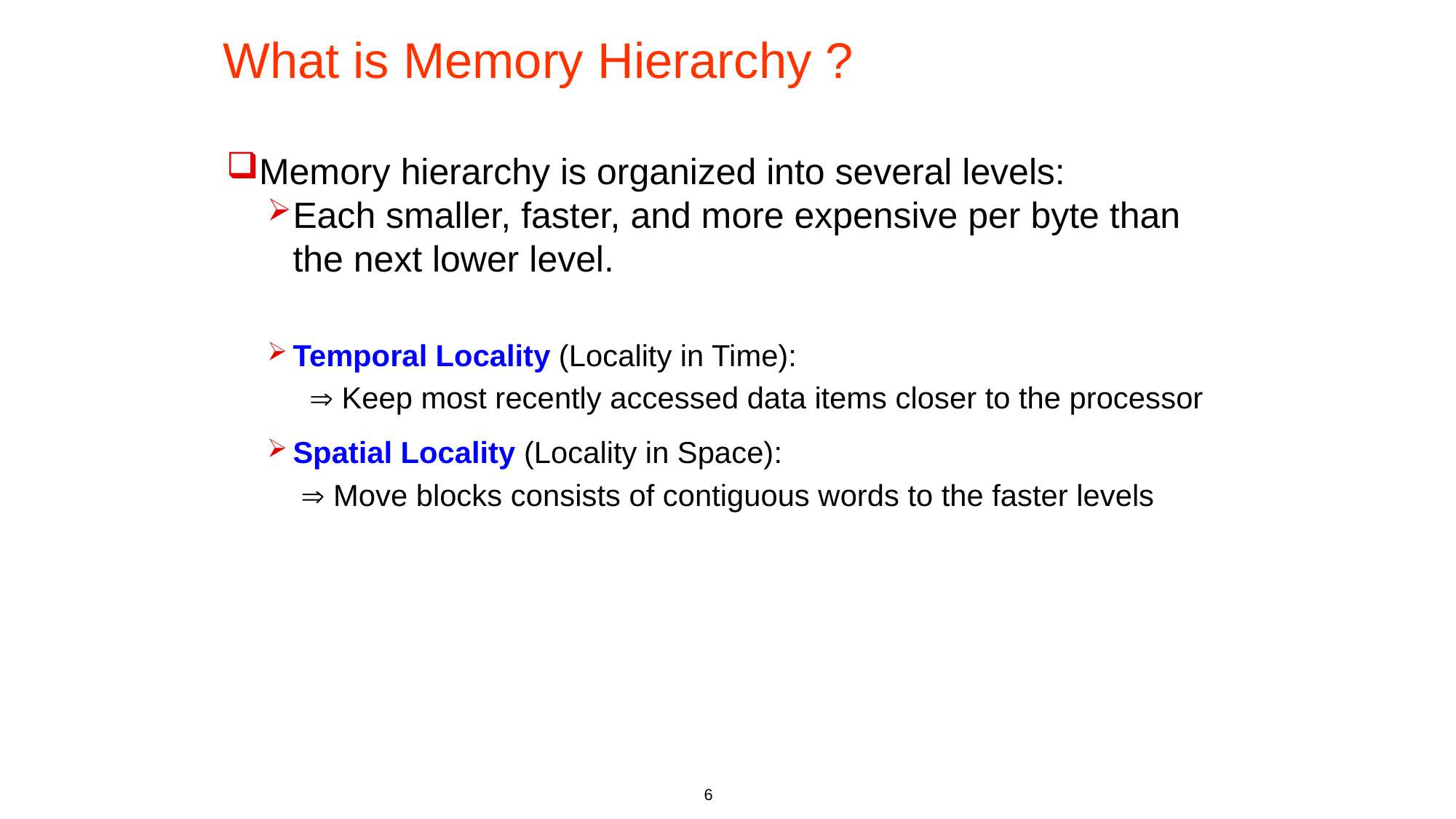

# What is Memory Hierarchy ?
Memory hierarchy is organized into several levels:
Each smaller, faster, and more expensive per byte than the next lower level.

Temporal Locality (Locality in Time):
     ⇒ Keep most recently accessed data items closer to the processor
Spatial Locality (Locality in Space):
    ⇒ Move blocks consists of contiguous words to the faster levels